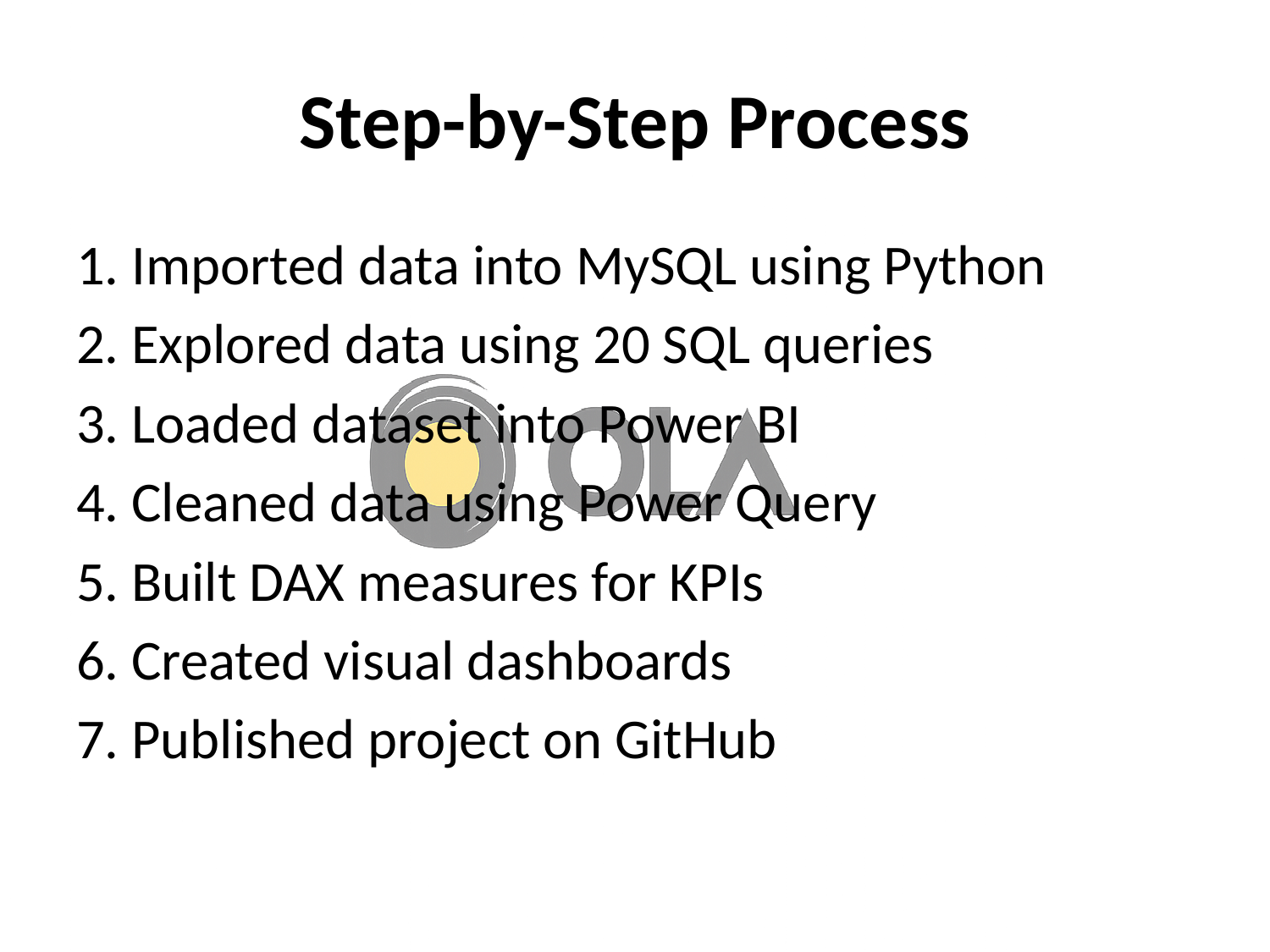

# Step-by-Step Process
1. Imported data into MySQL using Python
2. Explored data using 20 SQL queries
3. Loaded dataset into Power BI
4. Cleaned data using Power Query
5. Built DAX measures for KPIs
6. Created visual dashboards
7. Published project on GitHub